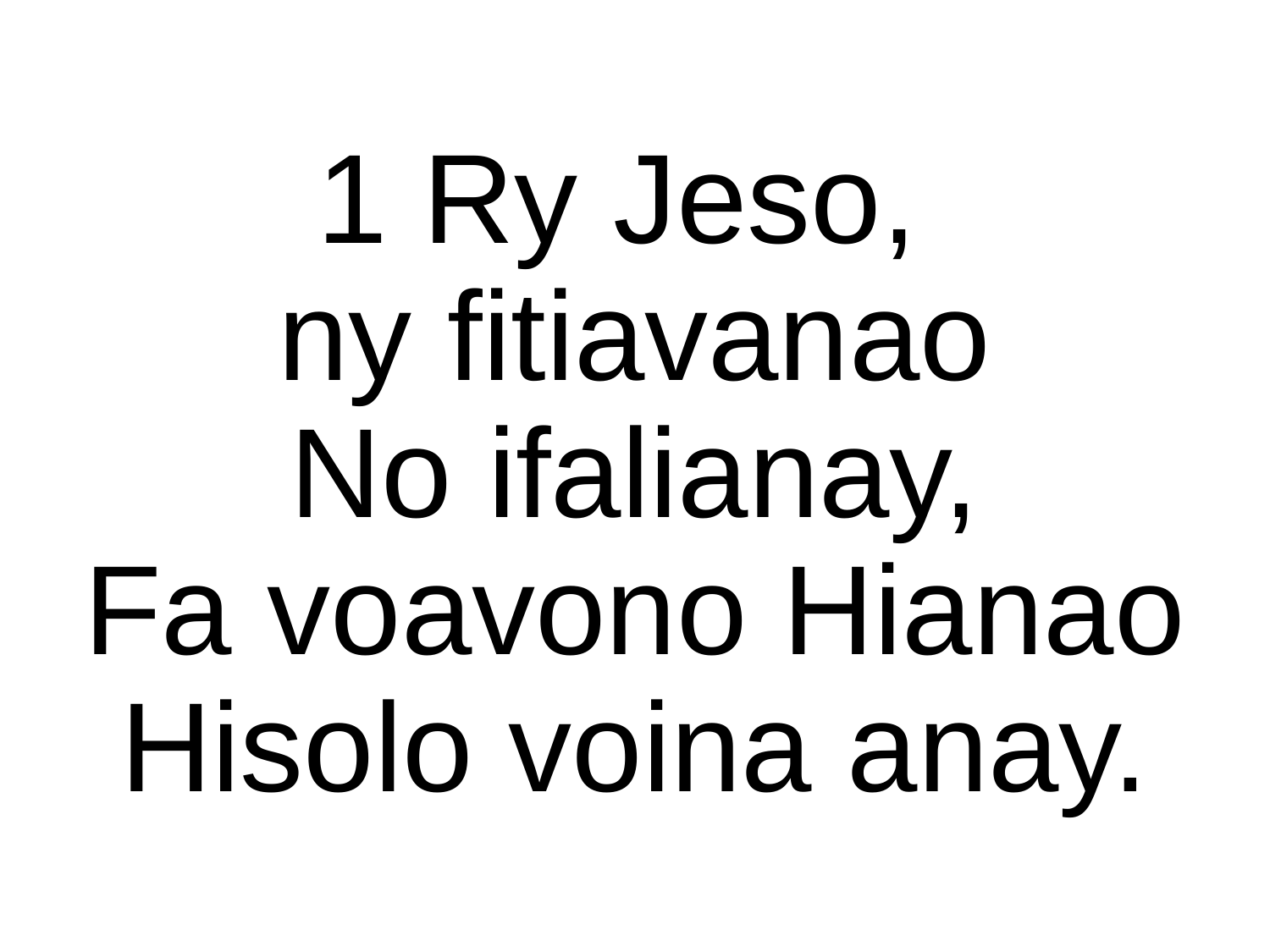

1 Ry Jeso,
ny fitiavanao
No ifalianay,
Fa voavono Hianao
Hisolo voina anay.